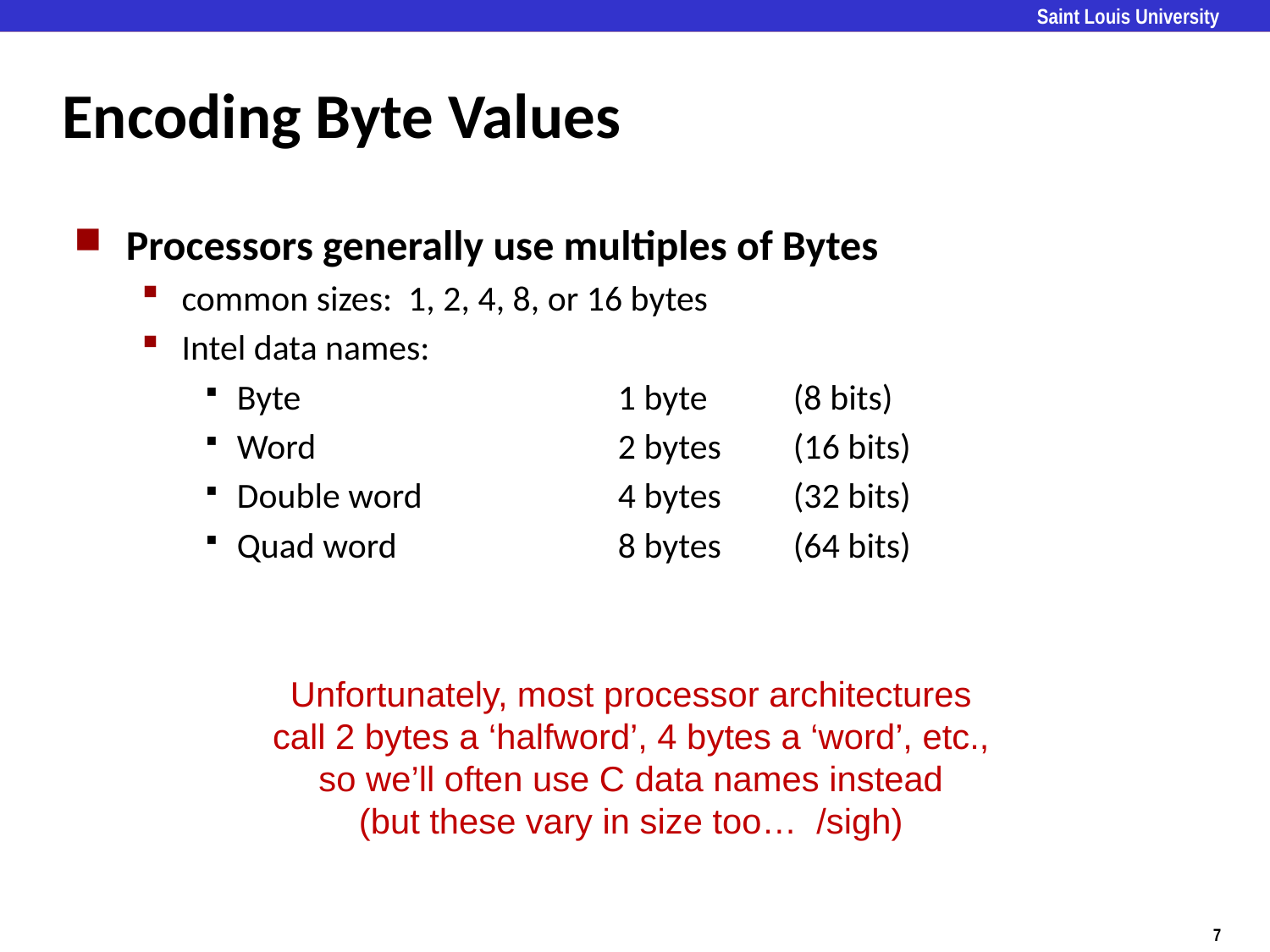

# Encoding Byte Values
Processors generally use multiples of Bytes
common sizes:  1, 2, 4, 8, or 16 bytes
Intel data names:
Byte			1 byte	      (8 bits)
Word			2 bytes	      (16 bits)
Double word		4 bytes	      (32 bits)
Quad word		8 bytes	      (64 bits)
Unfortunately, most processor architectures
call 2 bytes a ‘halfword’, 4 bytes a ‘word’, etc.,
so we’ll often use C data names instead
(but these vary in size too…  /sigh)